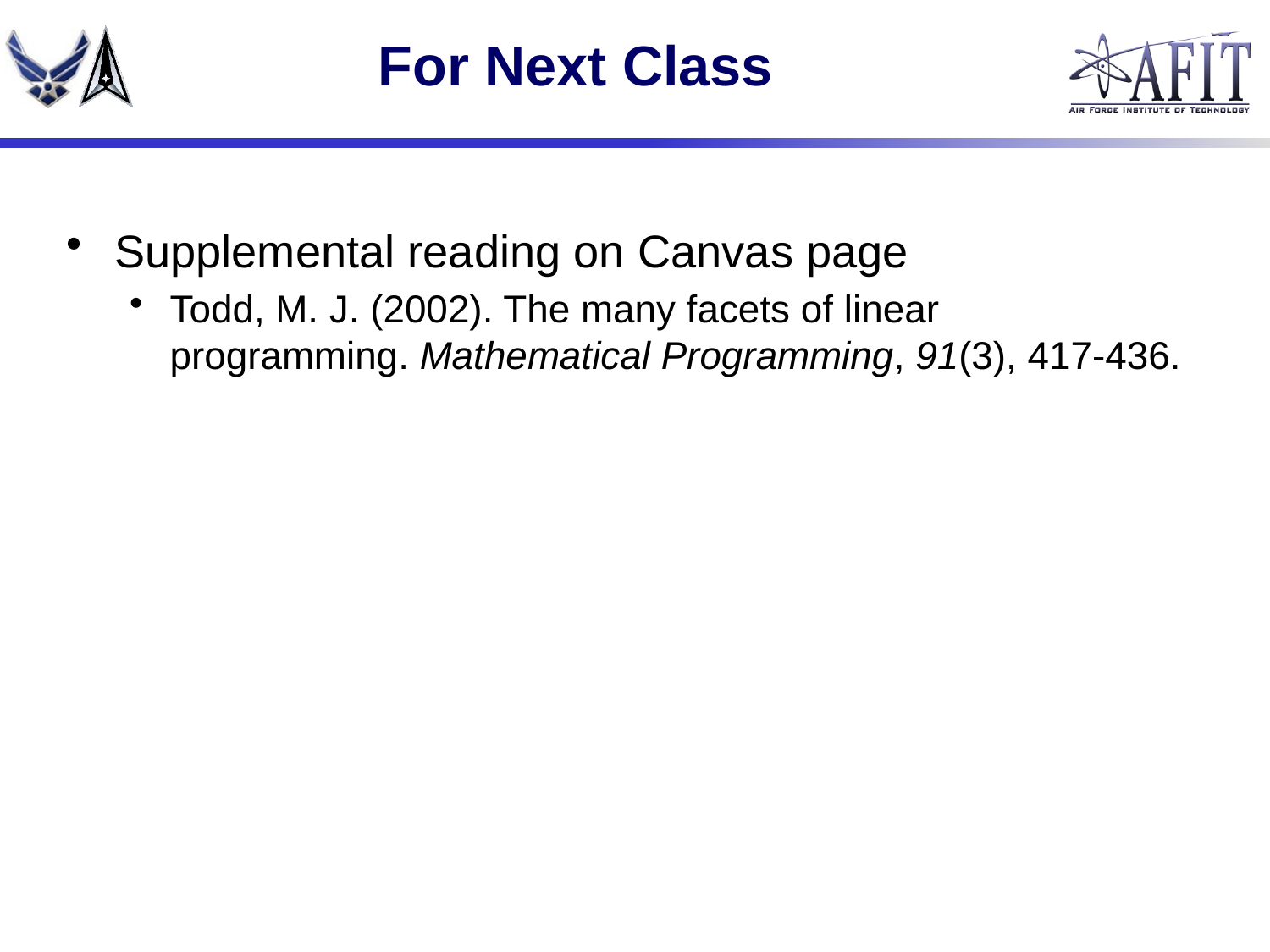

# For Next Class
Supplemental reading on Canvas page
Todd, M. J. (2002). The many facets of linear programming. Mathematical Programming, 91(3), 417-436.